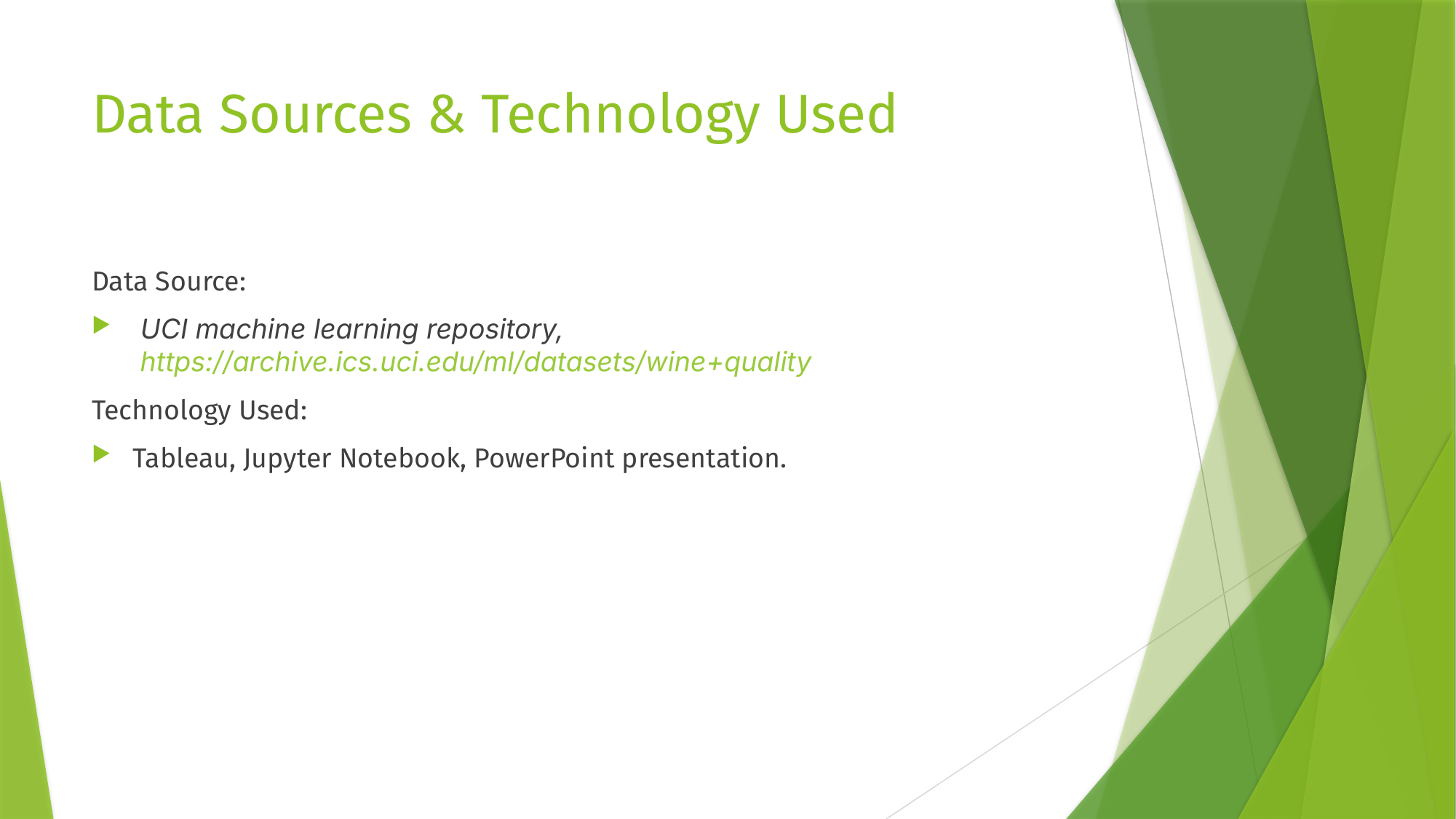

# Data Sources & Technology Used
Data Source:
 UCI machine learning repository, https://archive.ics.uci.edu/ml/datasets/wine+quality
Technology Used:
Tableau, Jupyter Notebook, PowerPoint presentation.